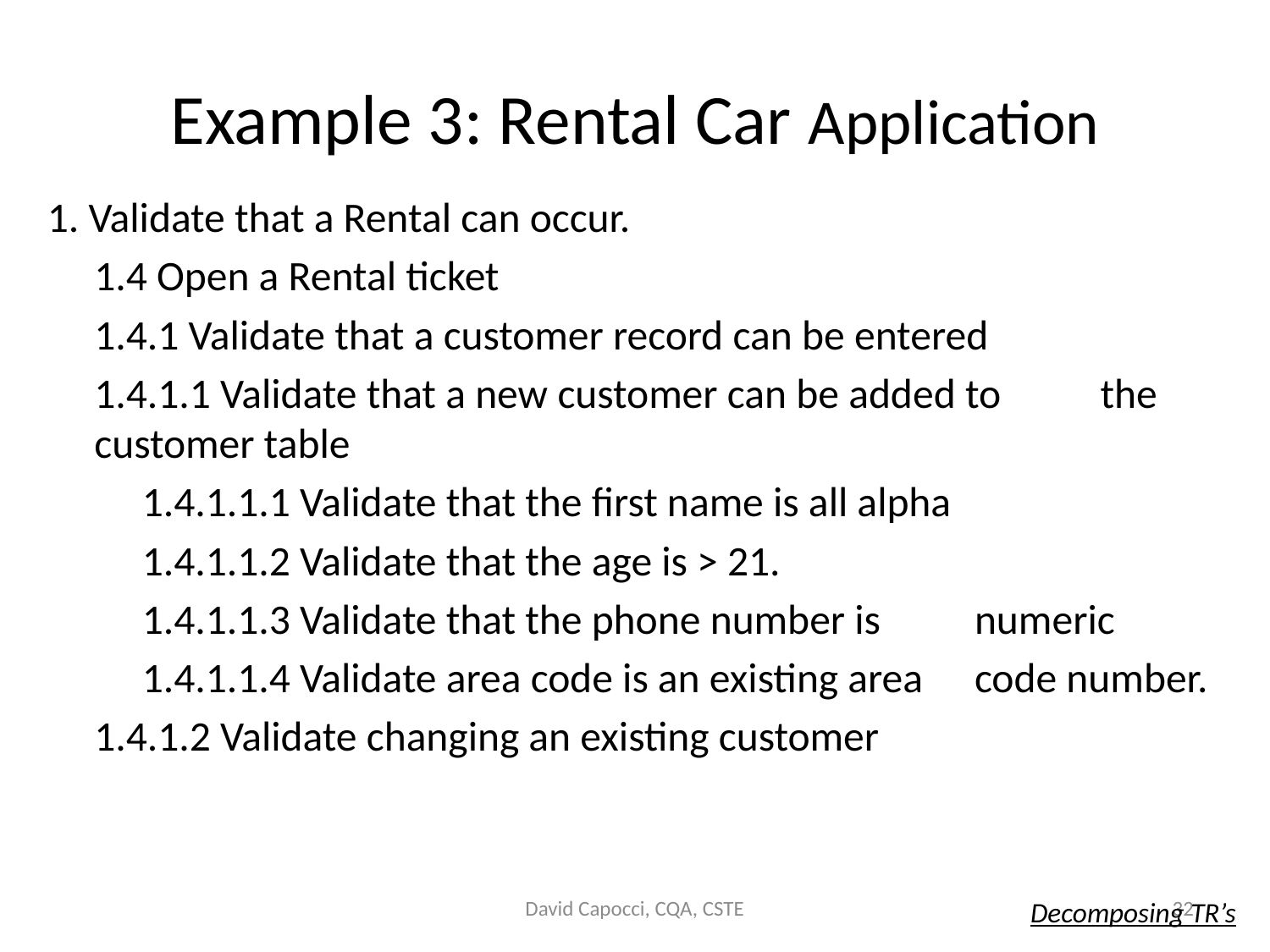

# Example 3: Rental Car Application
1. Validate that a Rental can occur.
	1.4 Open a Rental ticket
		1.4.1 Validate that a customer record can be entered
			1.4.1.1 Validate that a new customer can be added to 			the customer table
			     1.4.1.1.1 Validate that the first name is all alpha
			     1.4.1.1.2 Validate that the age is > 21.
			     1.4.1.1.3 Validate that the phone number is 					numeric
			     1.4.1.1.4 Validate area code is an existing area 					code number.
			1.4.1.2 Validate changing an existing customer
David Capocci, CQA, CSTE
32
Decomposing TR’s